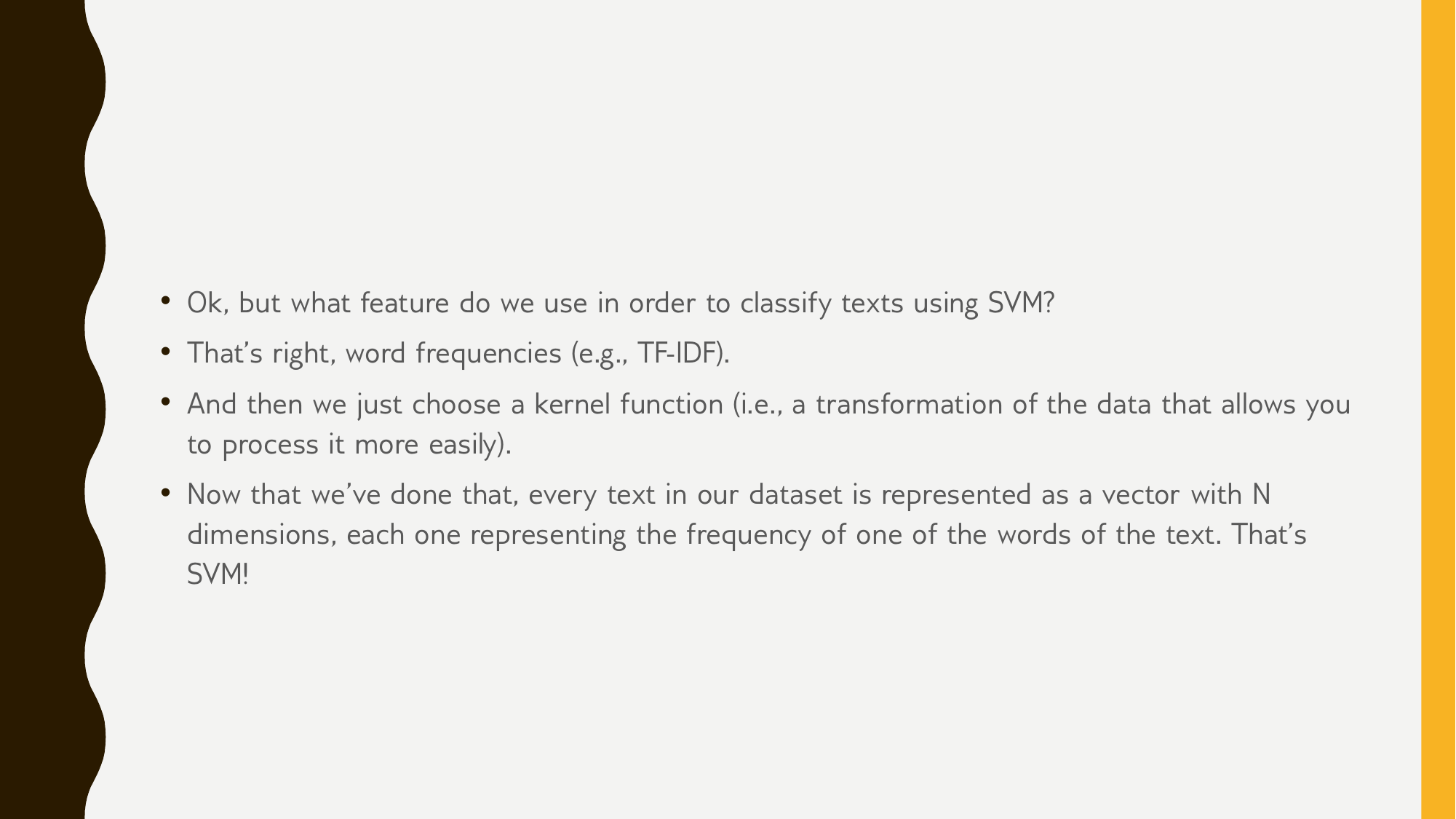

#
Ok, but what feature do we use in order to classify texts using SVM?
That’s right, word frequencies (e.g., TF-IDF).
And then we just choose a kernel function (i.e., a transformation of the data that allows you to process it more easily).
Now that we’ve done that, every text in our dataset is represented as a vector with N dimensions, each one representing the frequency of one of the words of the text. That’s SVM!